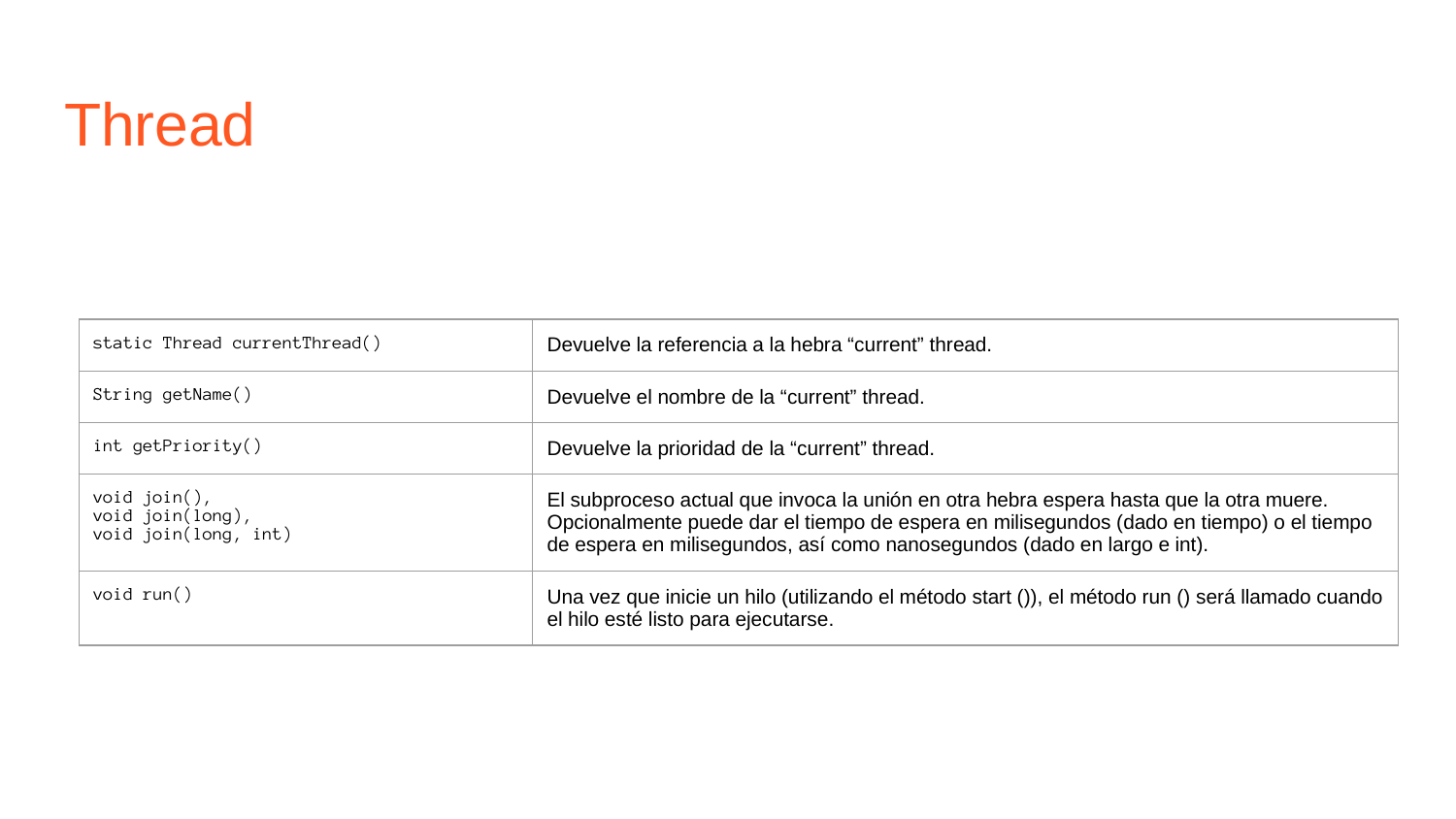

# Thread
| static Thread currentThread() | Devuelve la referencia a la hebra “current” thread. |
| --- | --- |
| String getName() | Devuelve el nombre de la “current” thread. |
| int getPriority() | Devuelve la prioridad de la “current” thread. |
| void join(), void join(long), void join(long, int) | El subproceso actual que invoca la unión en otra hebra espera hasta que la otra muere. Opcionalmente puede dar el tiempo de espera en milisegundos (dado en tiempo) o el tiempo de espera en milisegundos, así como nanosegundos (dado en largo e int). |
| void run() | Una vez que inicie un hilo (utilizando el método start ()), el método run () será llamado cuando el hilo esté listo para ejecutarse. |